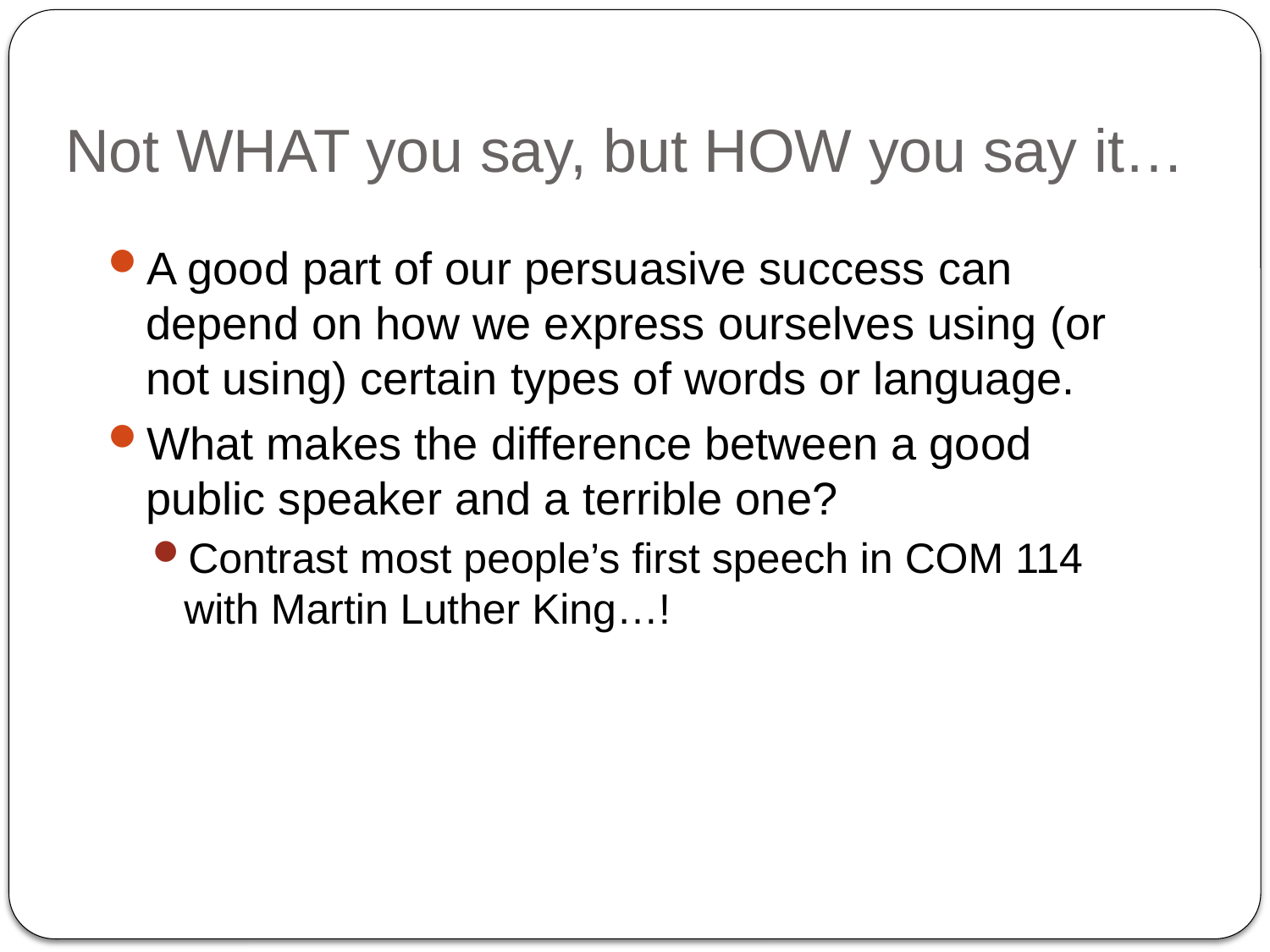

# Not WHAT you say, but HOW you say it…
A good part of our persuasive success can depend on how we express ourselves using (or not using) certain types of words or language.
What makes the difference between a good public speaker and a terrible one?
Contrast most people’s first speech in COM 114 with Martin Luther King…!